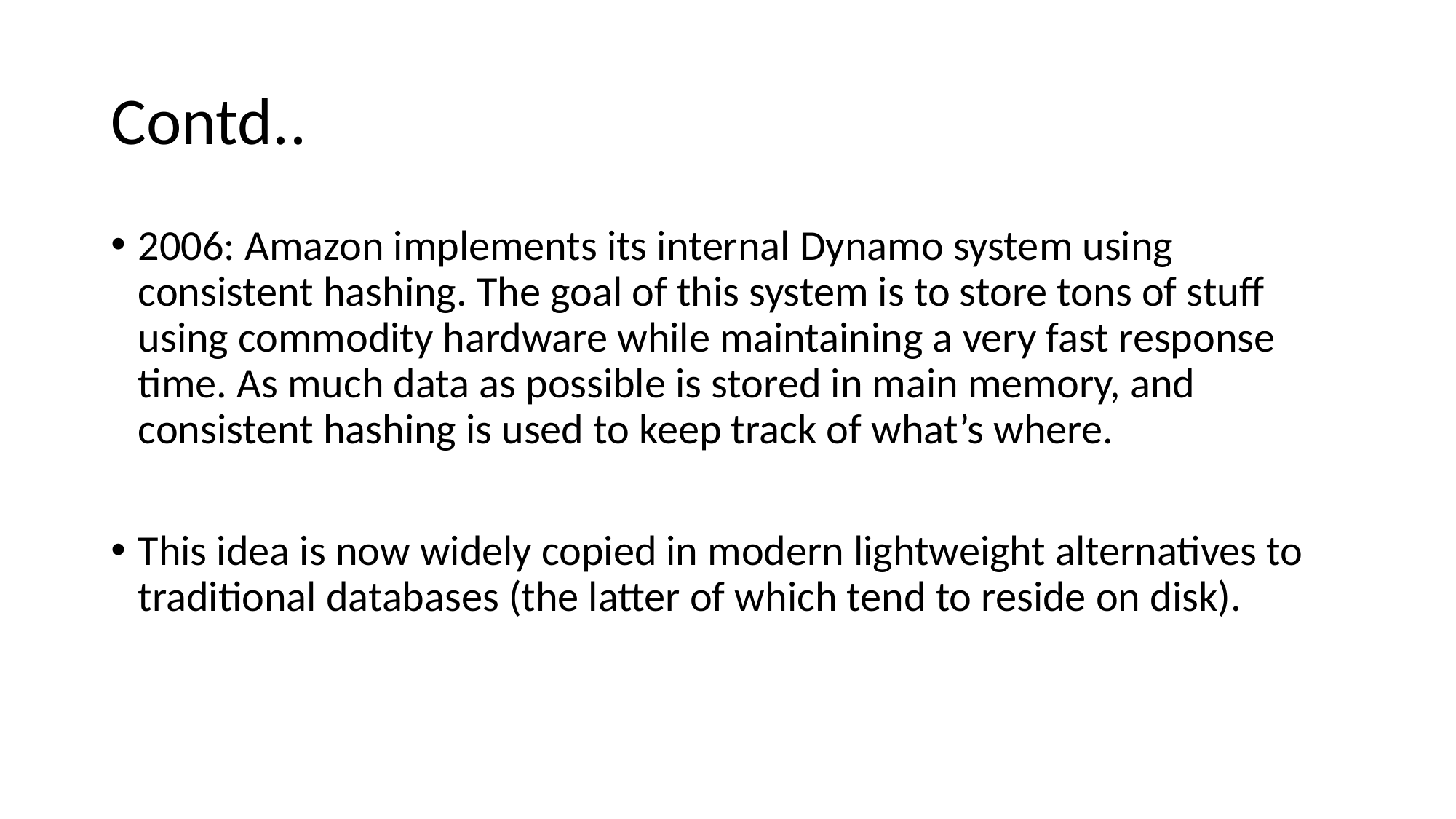

# Contd..
2006: Amazon implements its internal Dynamo system using consistent hashing. The goal of this system is to store tons of stuff using commodity hardware while maintaining a very fast response time. As much data as possible is stored in main memory, and consistent hashing is used to keep track of what’s where.

This idea is now widely copied in modern lightweight alternatives to traditional databases (the latter of which tend to reside on disk).